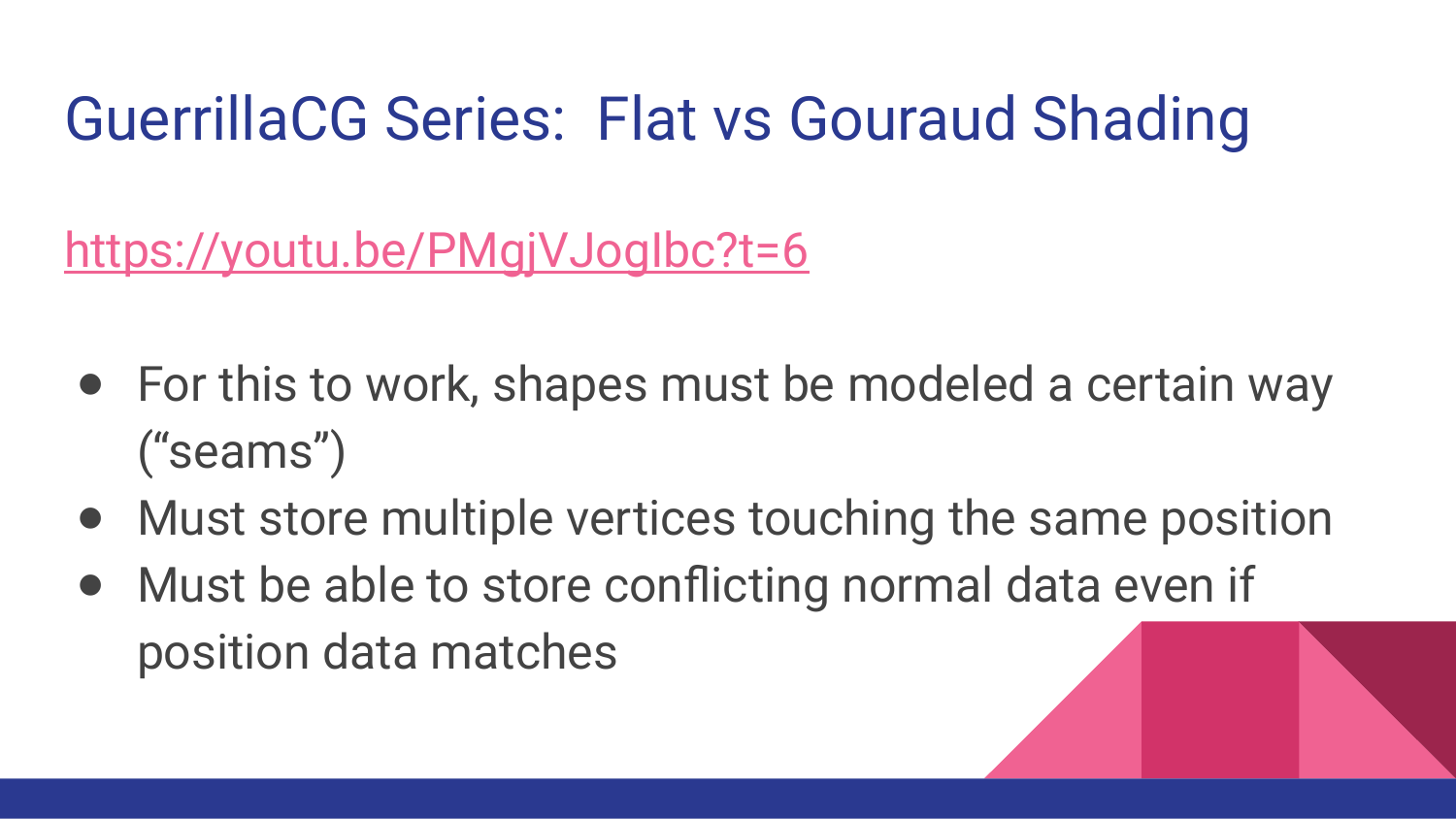

# GuerrillaCG Series:  Flat vs Gouraud Shading
https://youtu.be/PMgjVJogIbc?t=6

For this to work, shapes must be modeled a certain way (“seams”)
Must store multiple vertices touching the same position
Must be able to store conflicting normal data even if position data matches